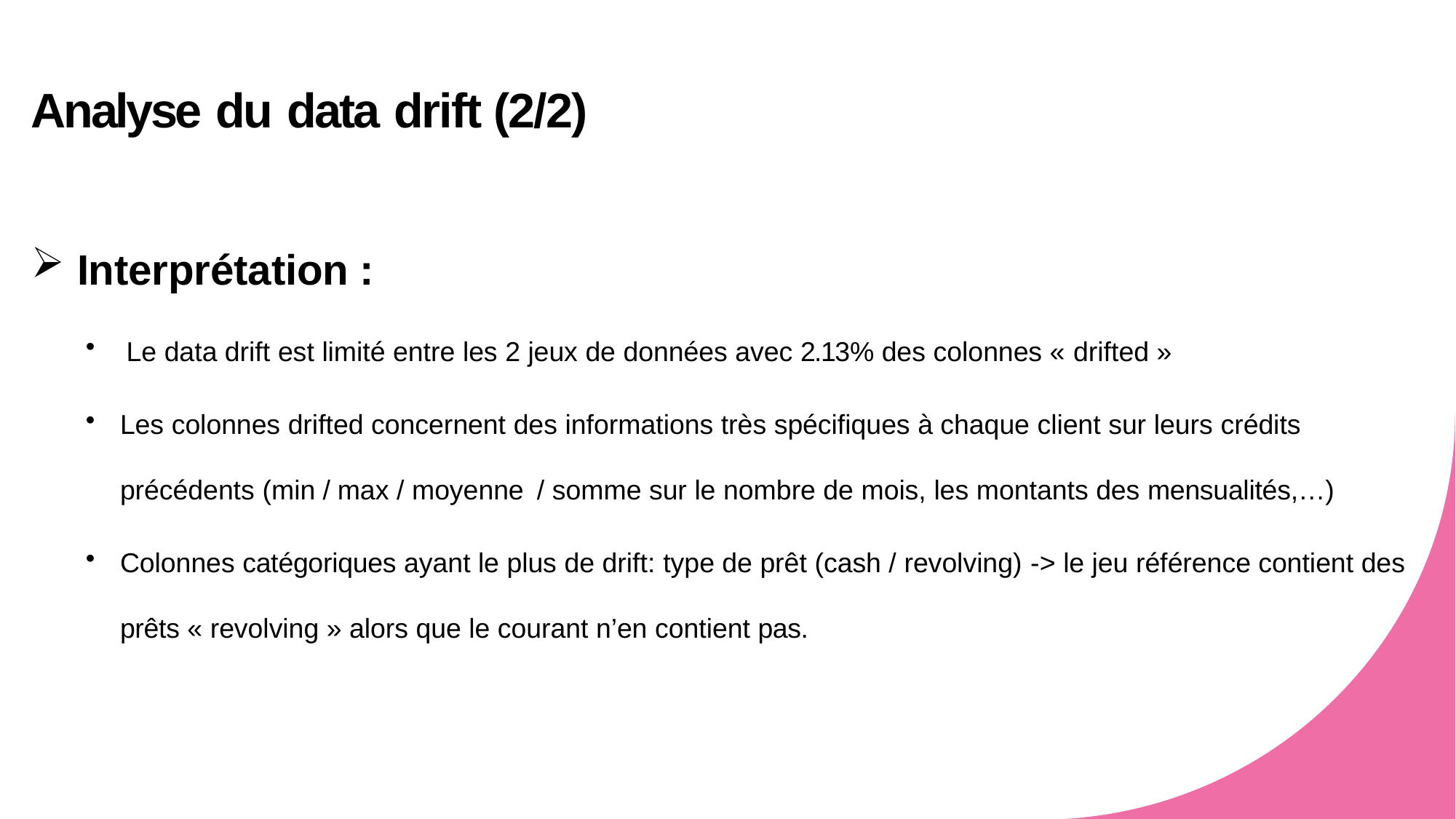

# Analyse du data drift (2/2)
 Interprétation :
Le data drift est limité entre les 2 jeux de données avec 2.13% des colonnes « drifted »
Les colonnes drifted concernent des informations très spécifiques à chaque client sur leurs crédits précédents (min / max / moyenne / somme sur le nombre de mois, les montants des mensualités,…)
Colonnes catégoriques ayant le plus de drift: type de prêt (cash / revolving) -> le jeu référence contient des prêts « revolving » alors que le courant n’en contient pas.